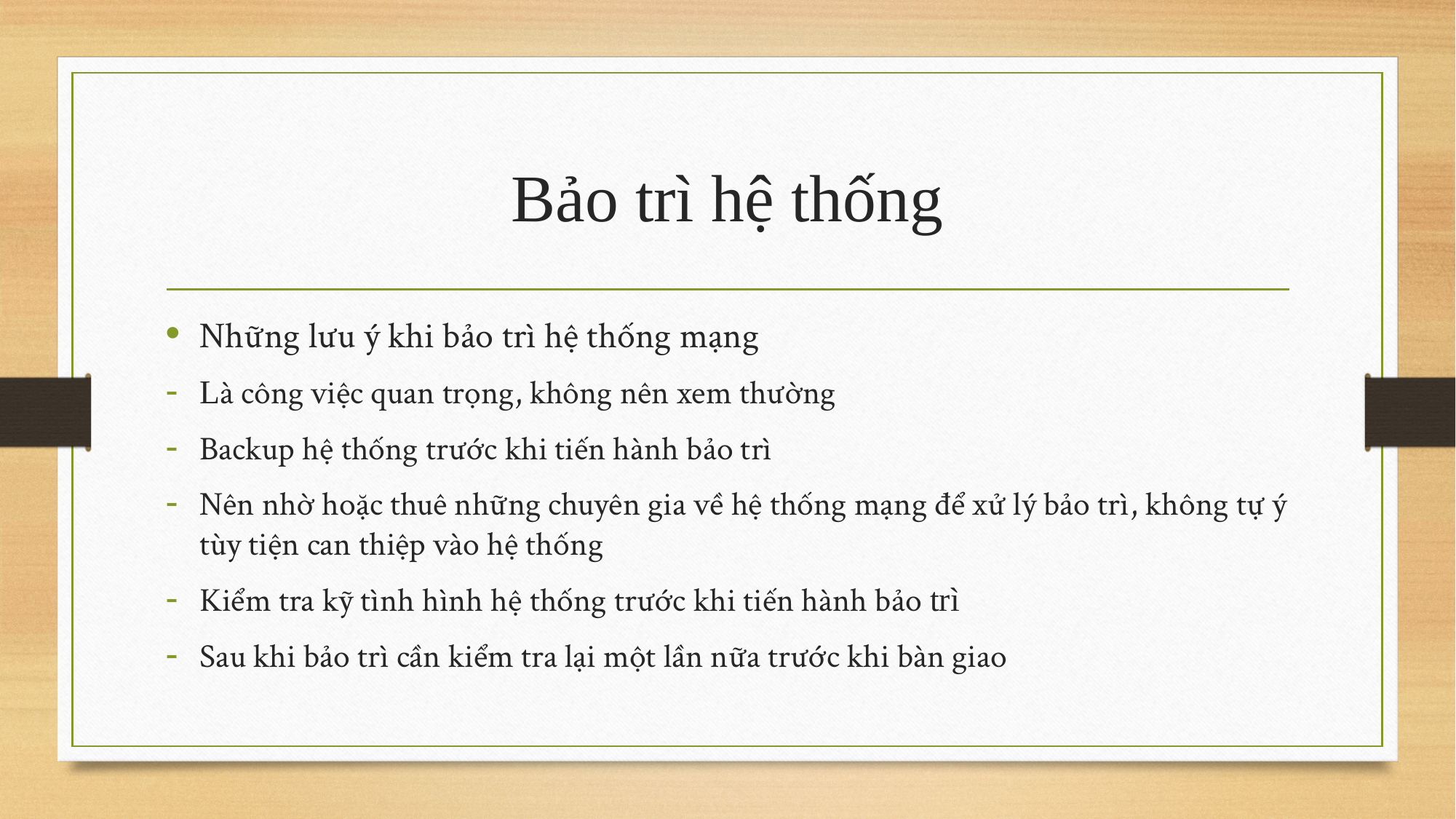

# Bảo trì hệ thống
Những lưu ý khi bảo trì hệ thống mạng
Là công việc quan trọng, không nên xem thường
Backup hệ thống trước khi tiến hành bảo trì
Nên nhờ hoặc thuê những chuyên gia về hệ thống mạng để xử lý bảo trì, không tự ý tùy tiện can thiệp vào hệ thống
Kiểm tra kỹ tình hình hệ thống trước khi tiến hành bảo trì
Sau khi bảo trì cần kiểm tra lại một lần nữa trước khi bàn giao